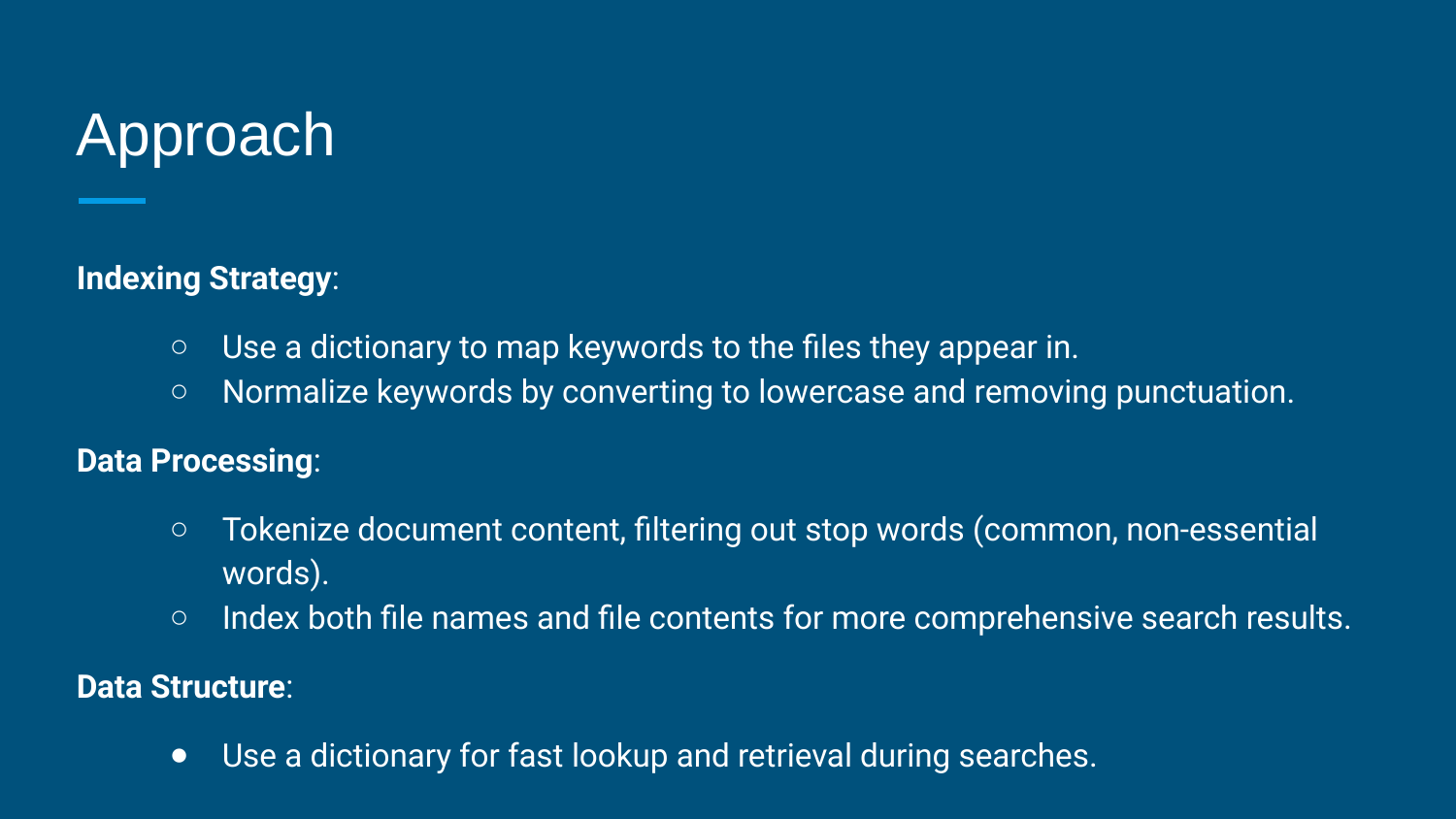

# Approach
Indexing Strategy:
Use a dictionary to map keywords to the files they appear in.
Normalize keywords by converting to lowercase and removing punctuation.
Data Processing:
Tokenize document content, filtering out stop words (common, non-essential words).
Index both file names and file contents for more comprehensive search results.
Data Structure:
Use a dictionary for fast lookup and retrieval during searches.